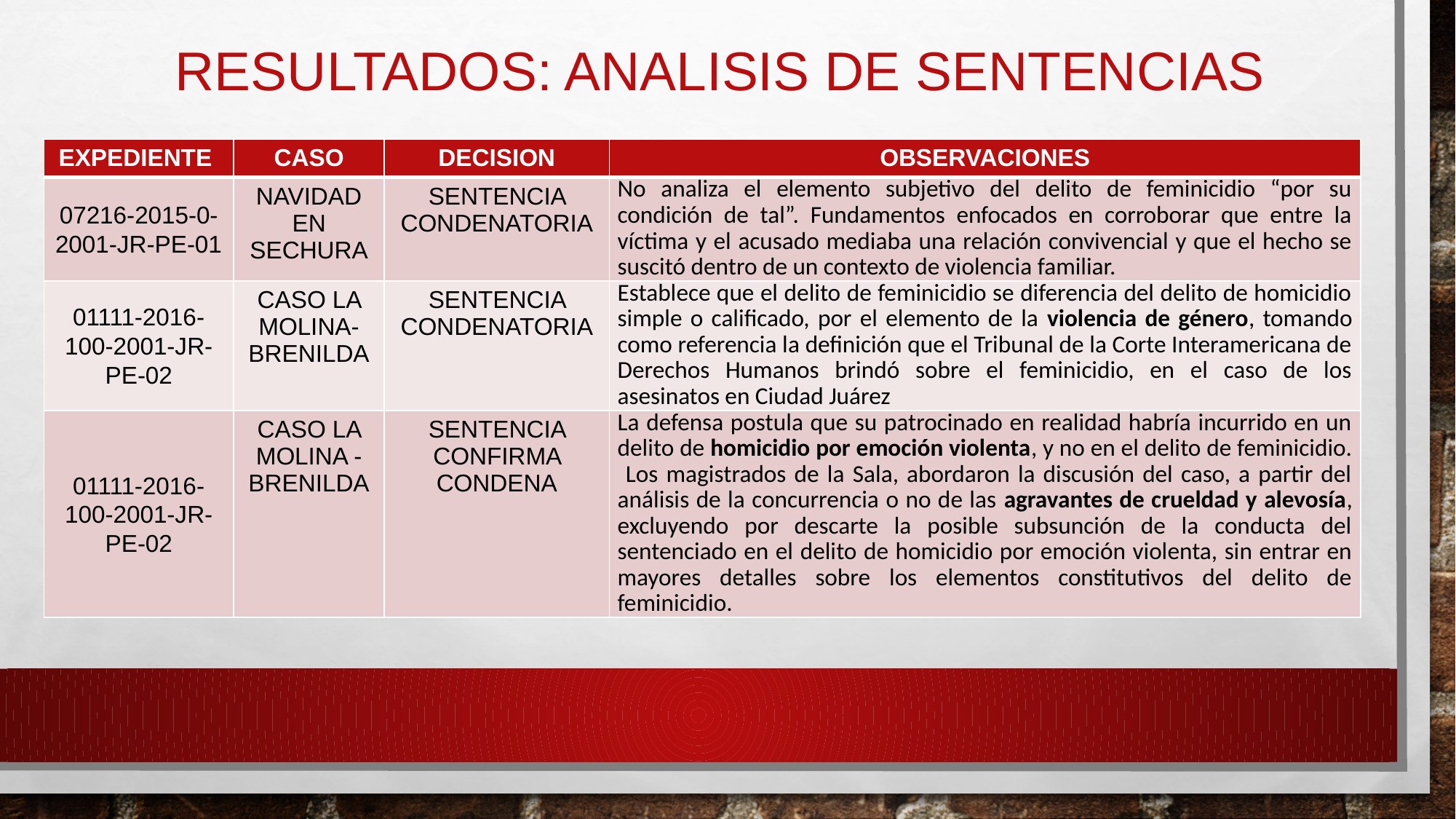

# RESULTADOS: ANALISIS DE SENTENCIAS
| EXPEDIENTE | CASO | DECISION | OBSERVACIONES |
| --- | --- | --- | --- |
| 07216-2015-0-2001-JR-PE-01 | NAVIDAD EN SECHURA | SENTENCIA CONDENATORIA | No analiza el elemento subjetivo del delito de feminicidio “por su condición de tal”. Fundamentos enfocados en corroborar que entre la víctima y el acusado mediaba una relación convivencial y que el hecho se suscitó dentro de un contexto de violencia familiar. |
| 01111-2016-100-2001-JR-PE-02 | CASO LA MOLINA- BRENILDA | SENTENCIA CONDENATORIA | Establece que el delito de feminicidio se diferencia del delito de homicidio simple o calificado, por el elemento de la violencia de género, tomando como referencia la definición que el Tribunal de la Corte Interamericana de Derechos Humanos brindó sobre el feminicidio, en el caso de los asesinatos en Ciudad Juárez |
| 01111-2016-100-2001-JR-PE-02 | CASO LA MOLINA - BRENILDA | SENTENCIA CONFIRMA CONDENA | La defensa postula que su patrocinado en realidad habría incurrido en un delito de homicidio por emoción violenta, y no en el delito de feminicidio. Los magistrados de la Sala, abordaron la discusión del caso, a partir del análisis de la concurrencia o no de las agravantes de crueldad y alevosía, excluyendo por descarte la posible subsunción de la conducta del sentenciado en el delito de homicidio por emoción violenta, sin entrar en mayores detalles sobre los elementos constitutivos del delito de feminicidio. |